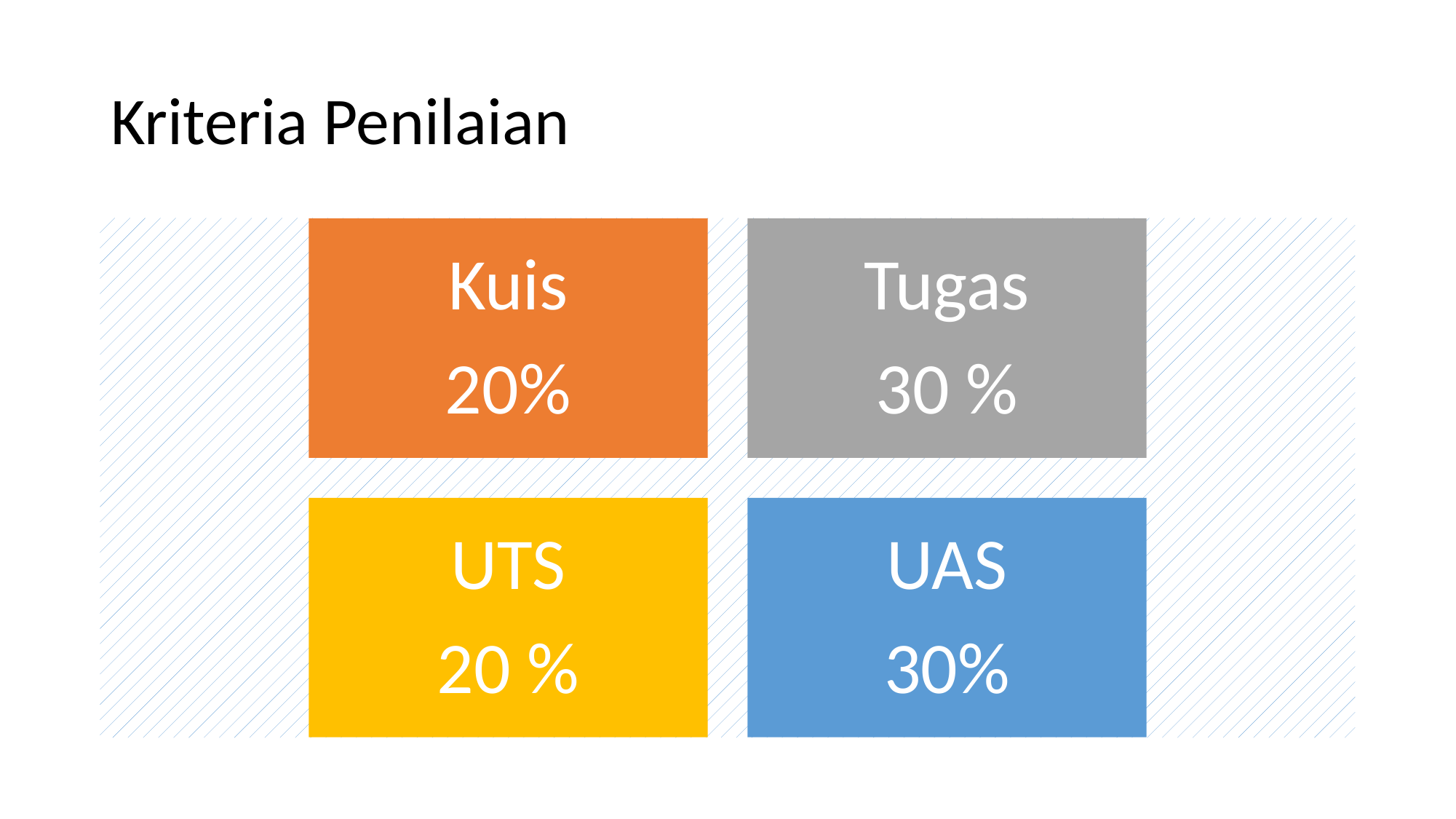

# Kriteria Penilaian
Kuis
20%
Tugas
30 %
UTS
20 %
UAS
30%